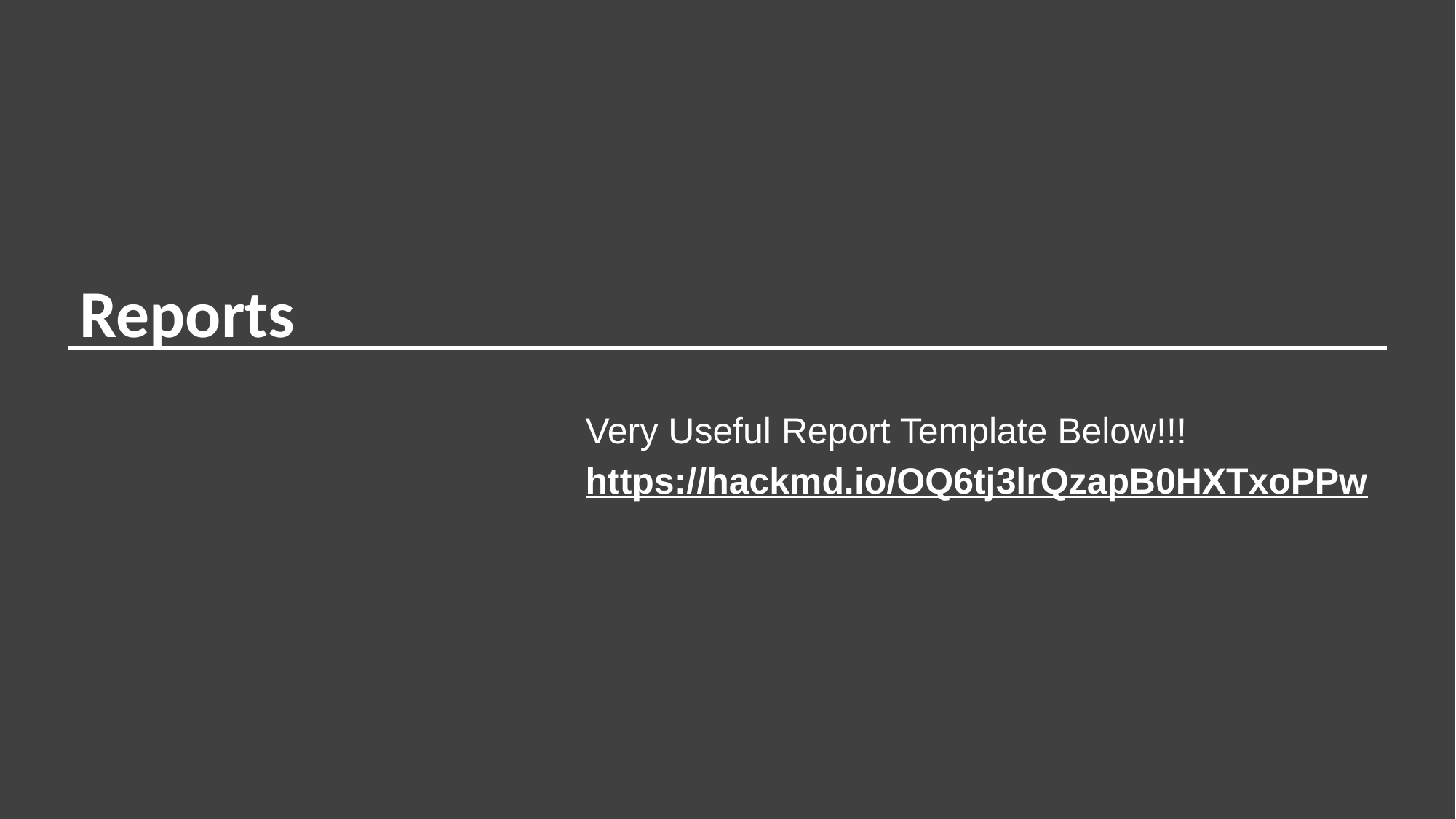

# Reports

Very Useful Report Template Below!!!
https://hackmd.io/OQ6tj3lrQzapB0HXTxoPPw